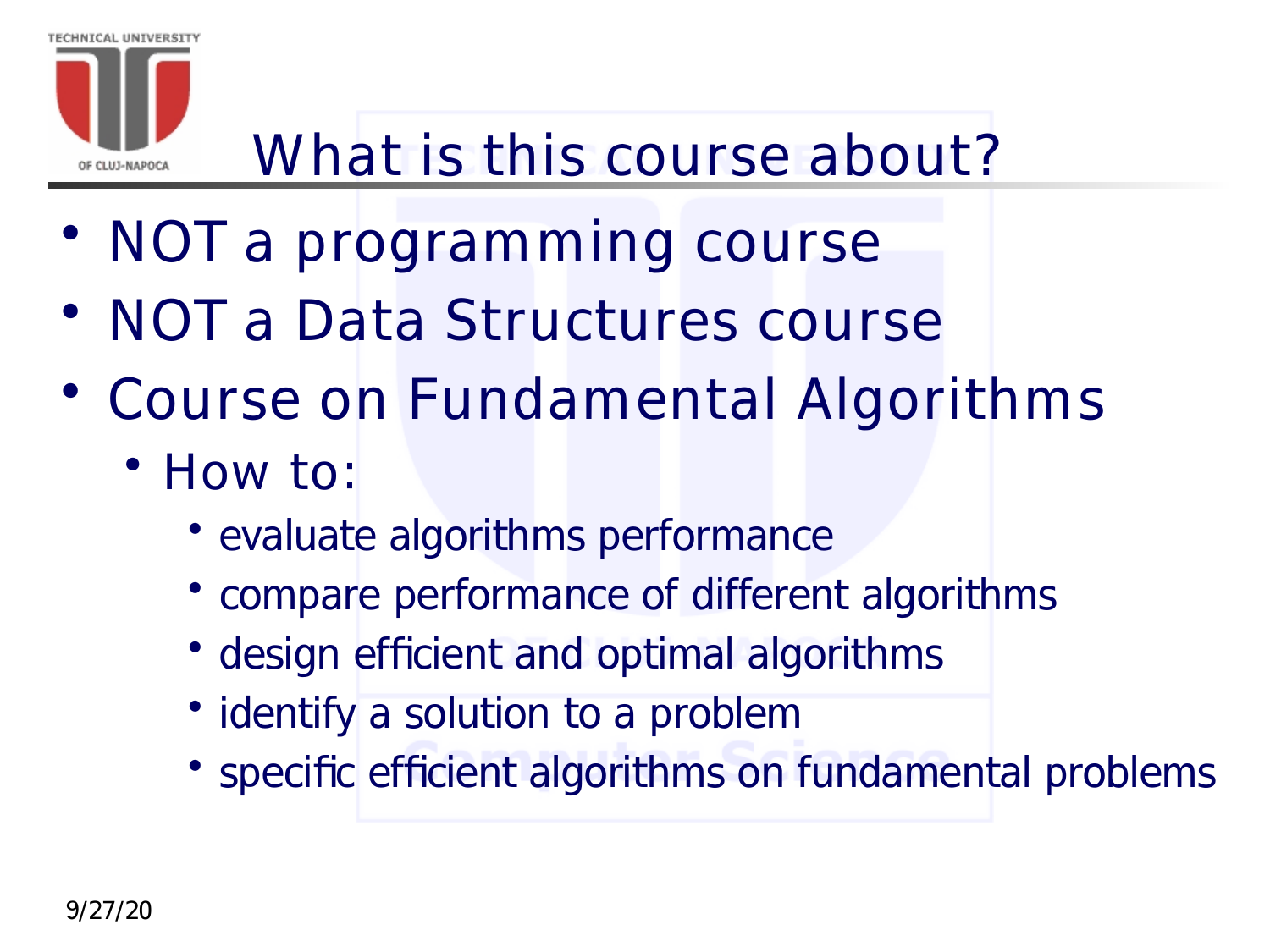

# What is this course about?
NOT a programming course
NOT a Data Structures course
Course on Fundamental Algorithms
How to:
evaluate algorithms performance
compare performance of different algorithms
design efficient and optimal algorithms
identify a solution to a problem
specific efficient algorithms on fundamental problems
9/27/20